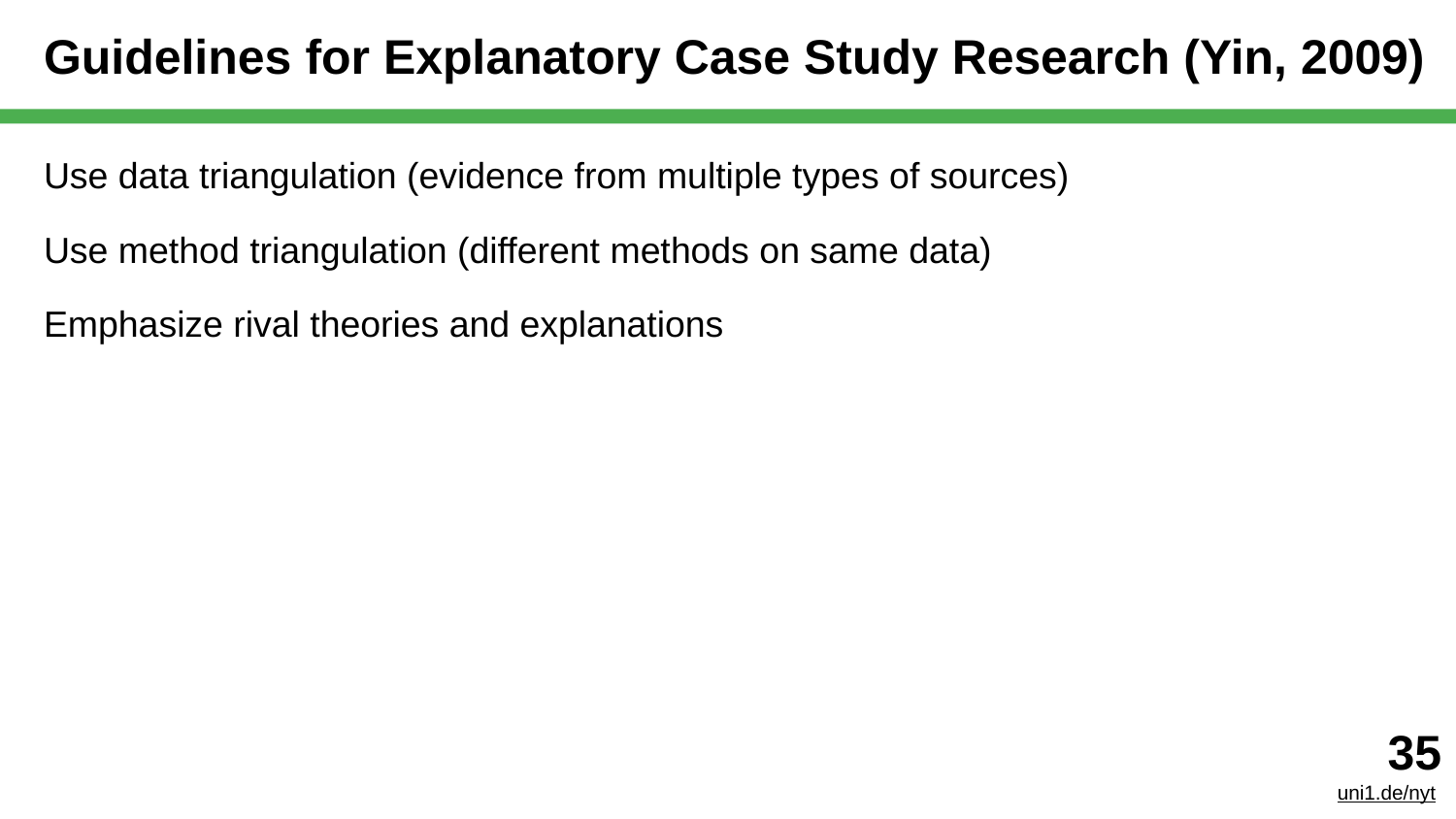

# Guidelines for Explanatory Case Study Research (Yin, 2009)
Use data triangulation (evidence from multiple types of sources)
Use method triangulation (different methods on same data)
Emphasize rival theories and explanations

35
uni1.de/nyt